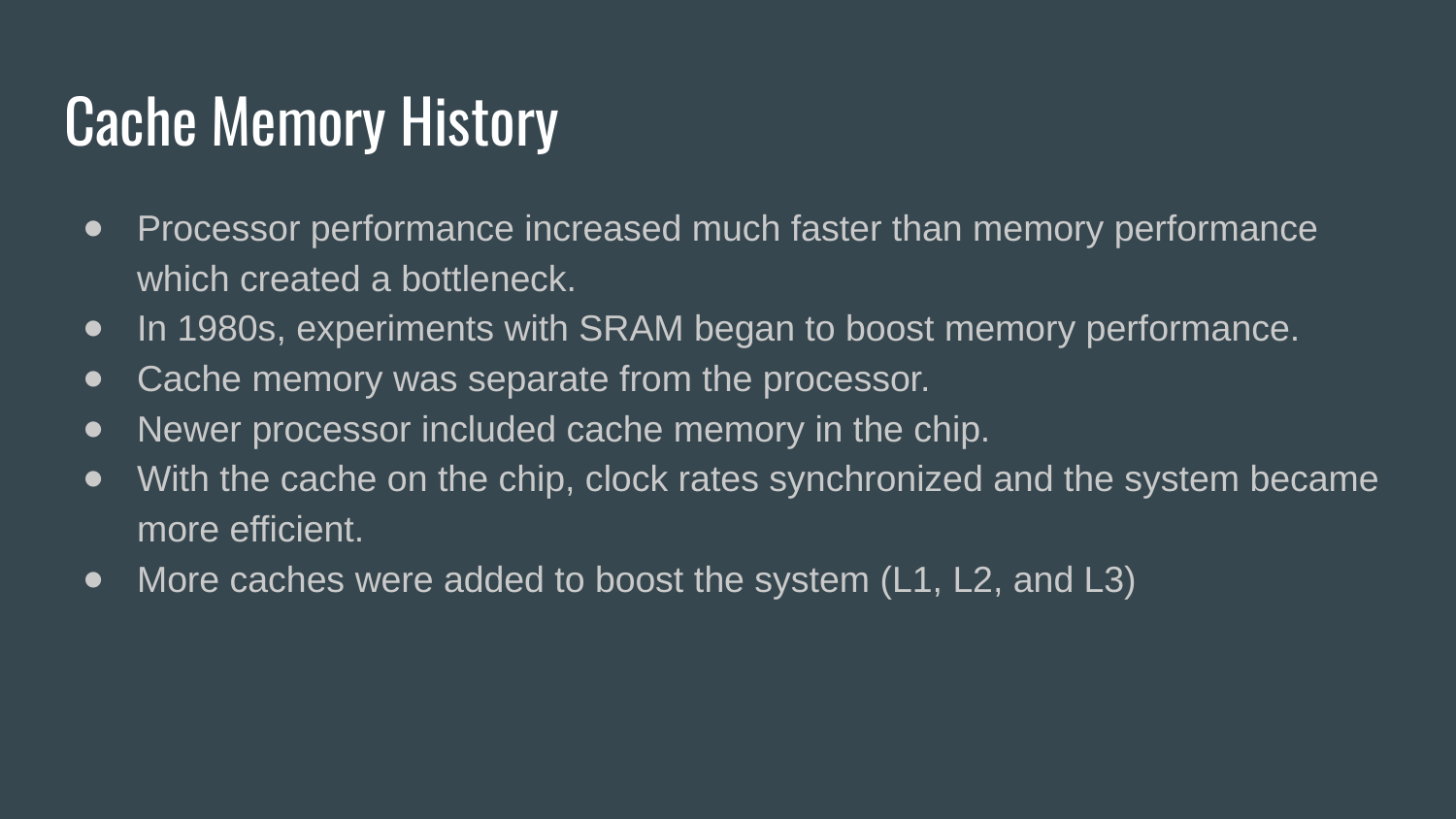

# Cache Memory History
Processor performance increased much faster than memory performance which created a bottleneck.
In 1980s, experiments with SRAM began to boost memory performance.
Cache memory was separate from the processor.
Newer processor included cache memory in the chip.
With the cache on the chip, clock rates synchronized and the system became more efficient.
More caches were added to boost the system (L1, L2, and L3)